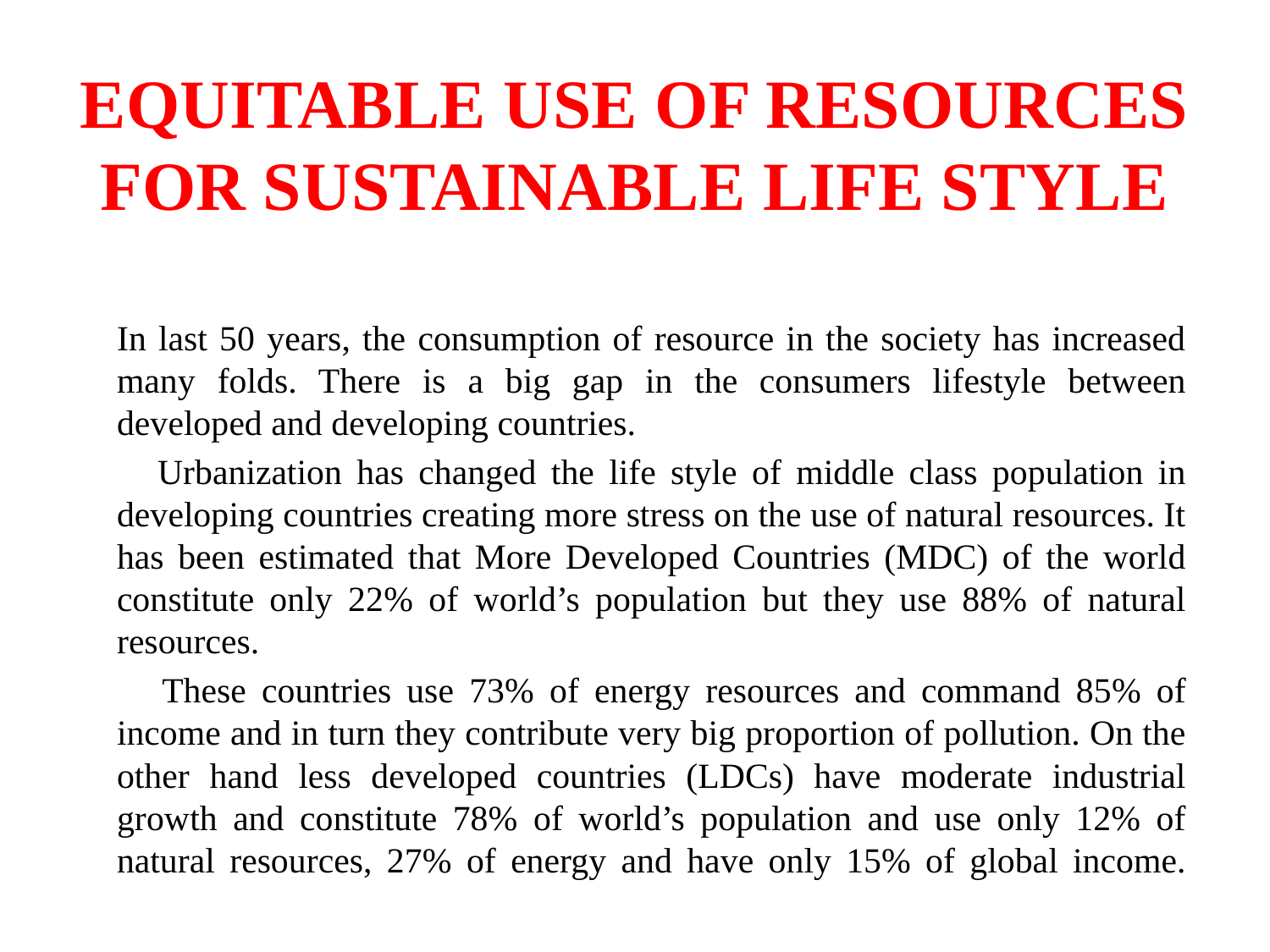

# EQUITABLE USE OF RESOURCES FOR SUSTAINABLE LIFE STYLE
In last 50 years, the consumption of resource in the society has increased many folds. There is a big gap in the consumers lifestyle between developed and developing countries.
      Urbanization has changed the life style of middle class population in developing countries creating more stress on the use of natural resources. It has been estimated that More Developed Countries (MDC) of the world constitute only 22% of world’s population but they use 88% of natural resources.
      These countries use 73% of energy resources and command 85% of income and in turn they contribute very big proportion of pollution. On the other hand less developed countries (LDCs) have moderate industrial growth and constitute 78% of world’s population and use only 12% of natural resources, 27% of energy and have only 15% of global income.